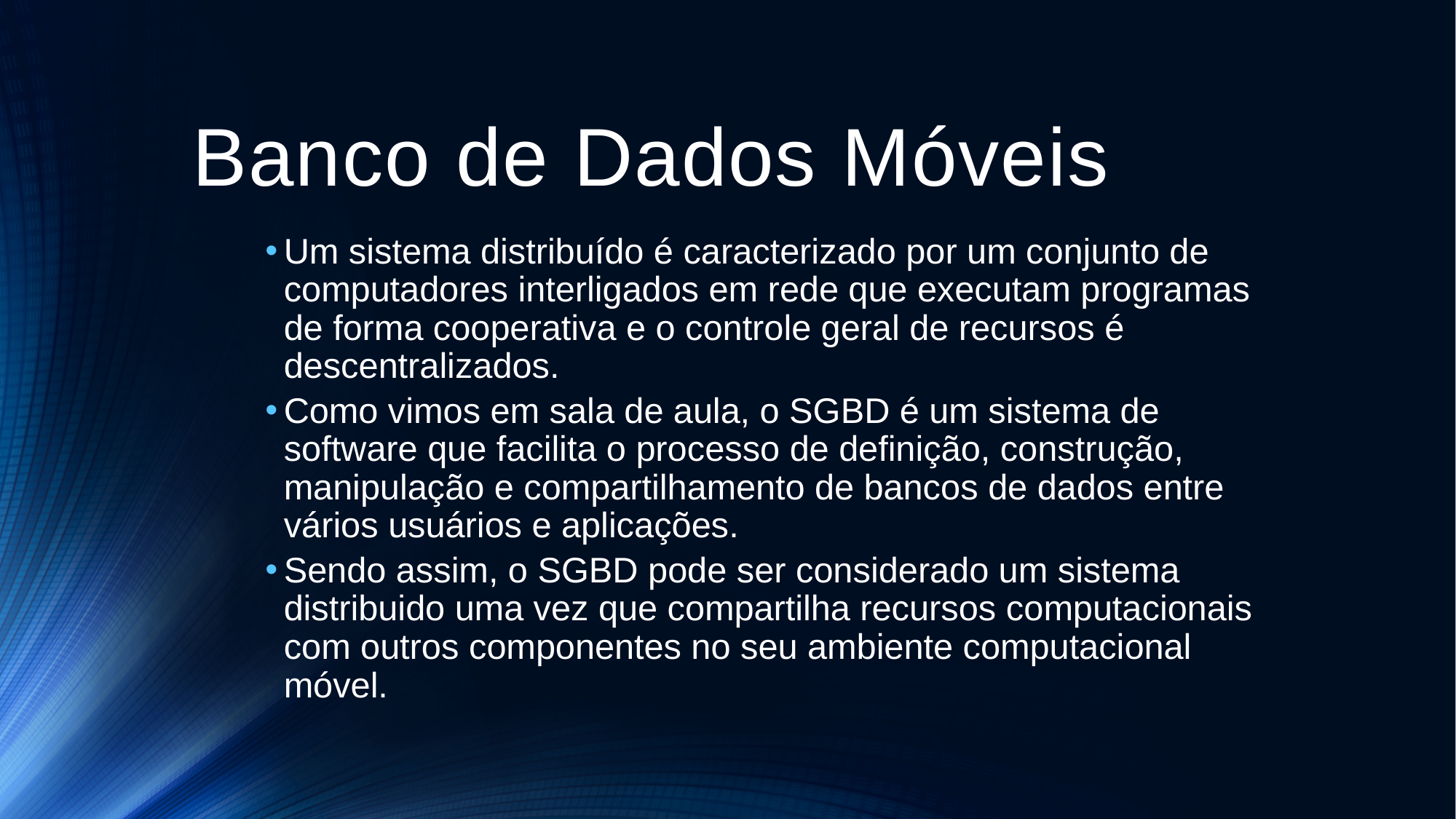

# Banco de Dados Móveis
Um sistema distribuído é caracterizado por um conjunto de computadores interligados em rede que executam programas de forma cooperativa e o controle geral de recursos é descentralizados.
Como vimos em sala de aula, o SGBD é um sistema de software que facilita o processo de definição, construção, manipulação e compartilhamento de bancos de dados entre vários usuários e aplicações.
Sendo assim, o SGBD pode ser considerado um sistema distribuido uma vez que compartilha recursos computacionais com outros componentes no seu ambiente computacional móvel.